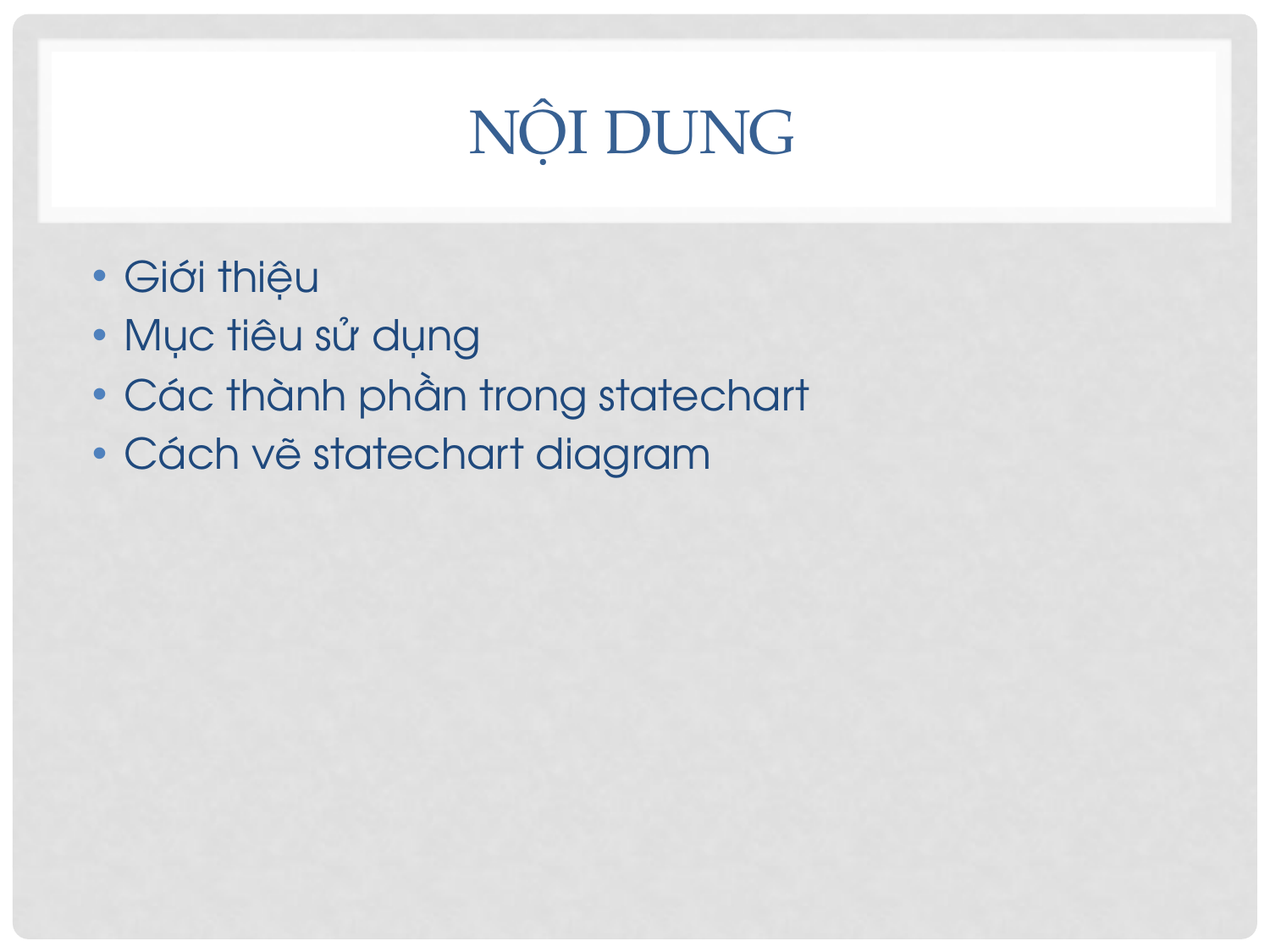

# Nội dung
Giới thiệu
Mục tiêu sử dụng
Các thành phần trong statechart
Cách vẽ statechart diagram